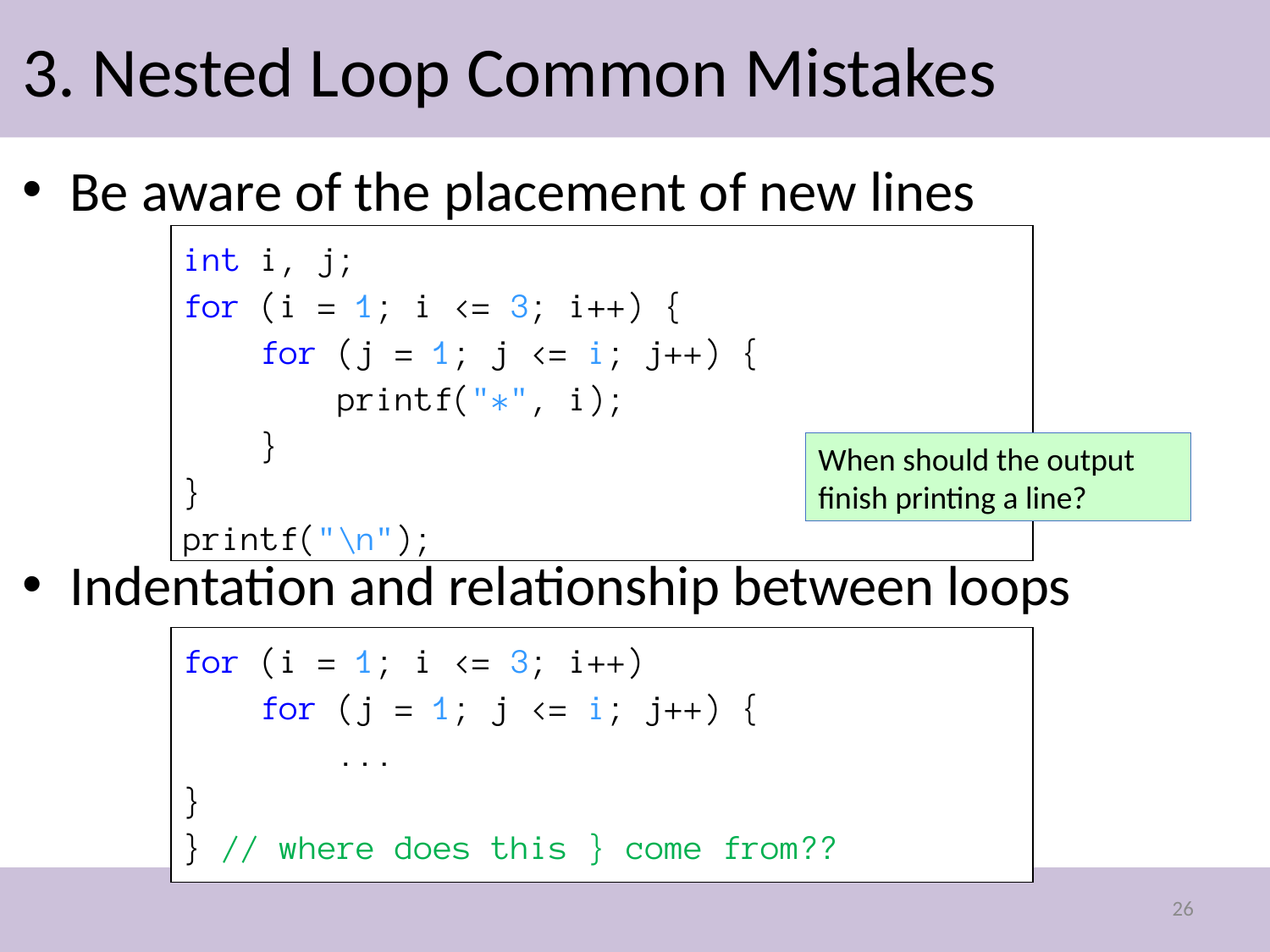

# 3. Nested Loop Common Mistakes
Be aware of the placement of new lines

Indentation and relationship between loops
int i, j;
for (i = 1; i <= 3; i++) {
    for (j = 1; j <= i; j++) {
        printf("*", i);
    }
}
printf("\n");

When should the output finish printing a line?
for (i = 1; i <= 3; i++)
    for (j = 1; j <= i; j++) {
        ...
}
} // where does this } come from??
26